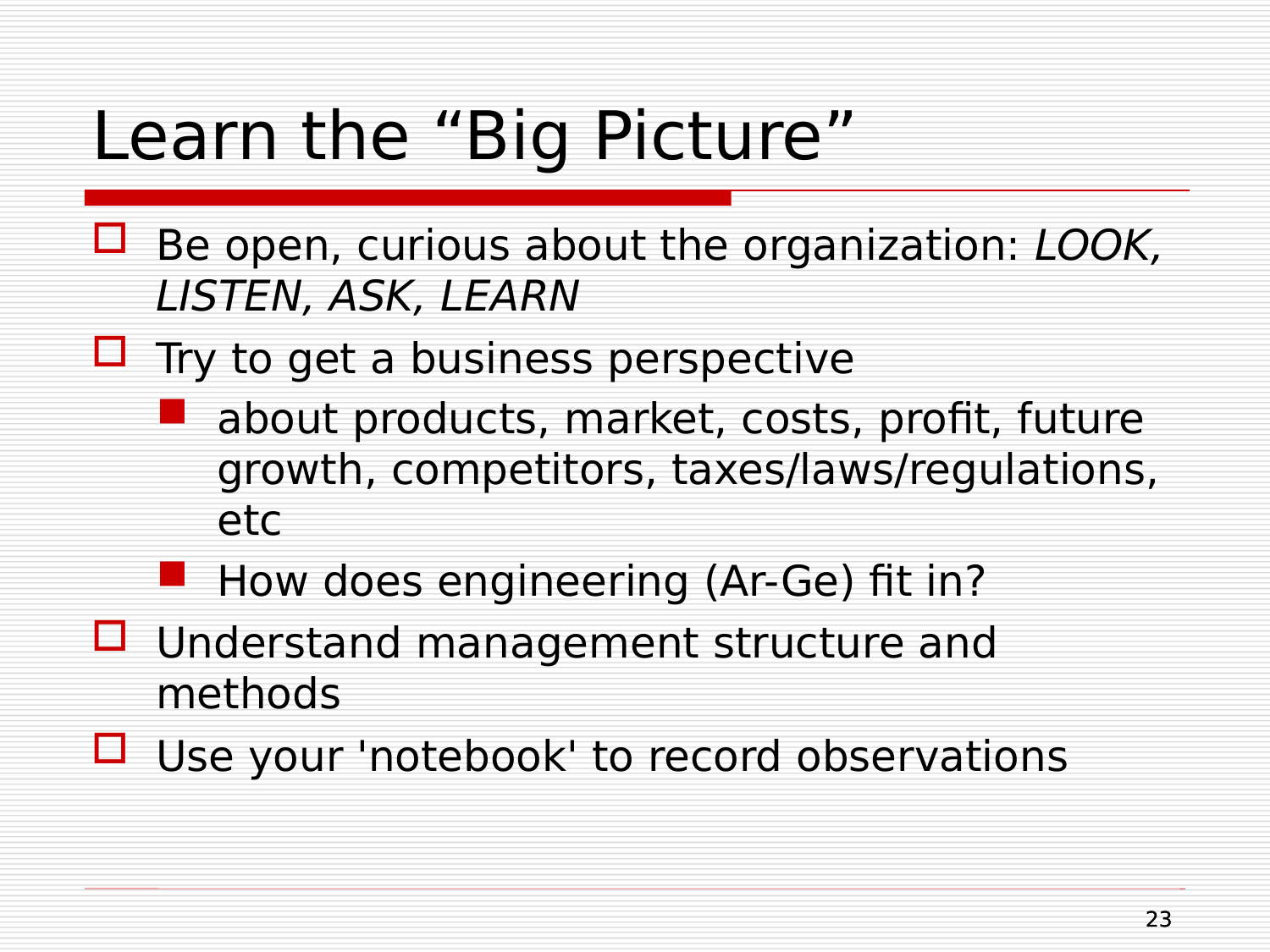

Learn the “Big Picture”
Be open, curious about the organization: LOOK, LISTEN, ASK, LEARN
Try to get a business perspective
about products, market, costs, profit, future growth, competitors, taxes/laws/regulations, etc
How does engineering (Ar-Ge) fit in?
Understand management structure and methods
Use your 'notebook' to record observations
23
23